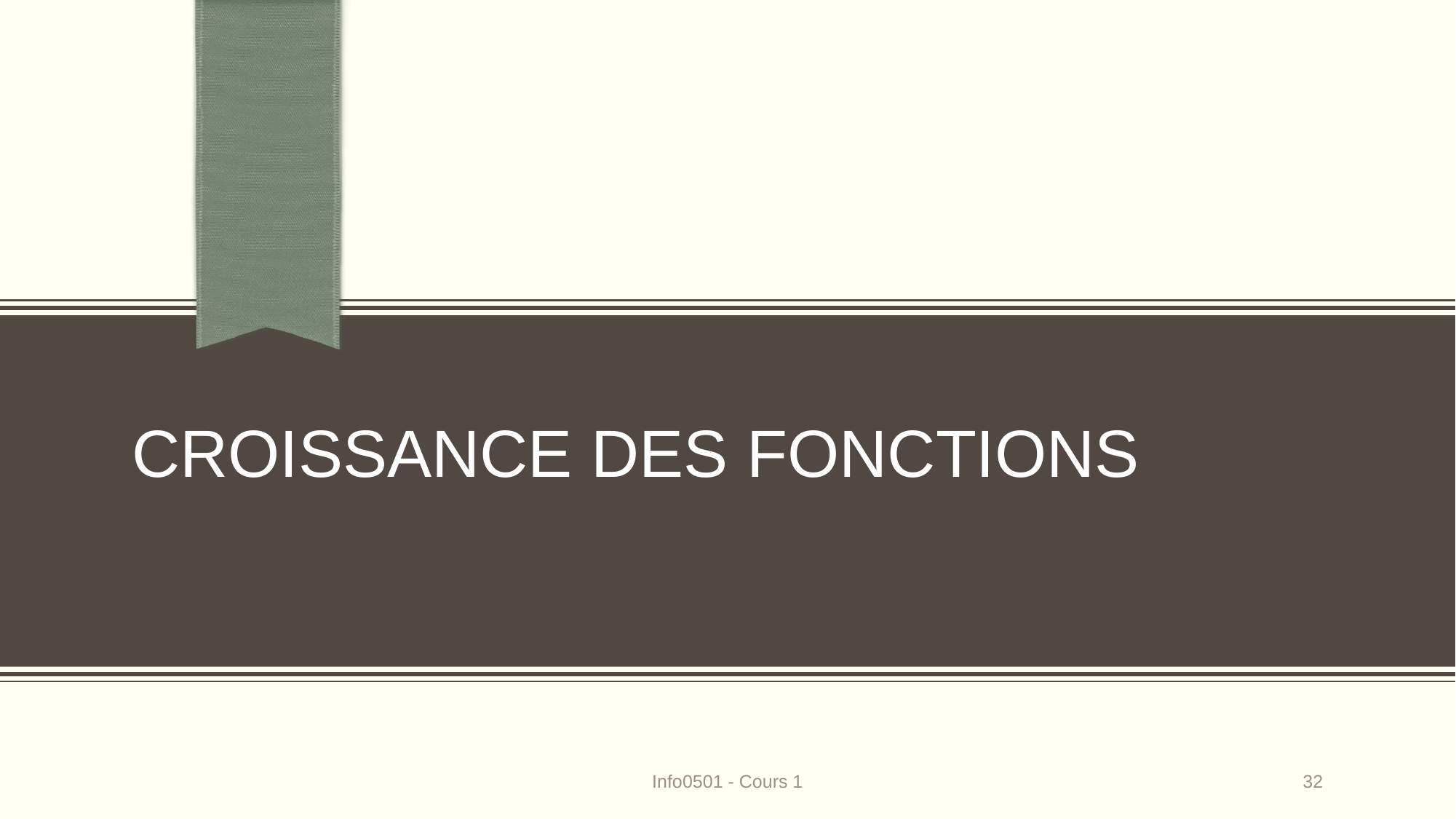

# Croissance des fonctions

Info0501 - Cours 1
32